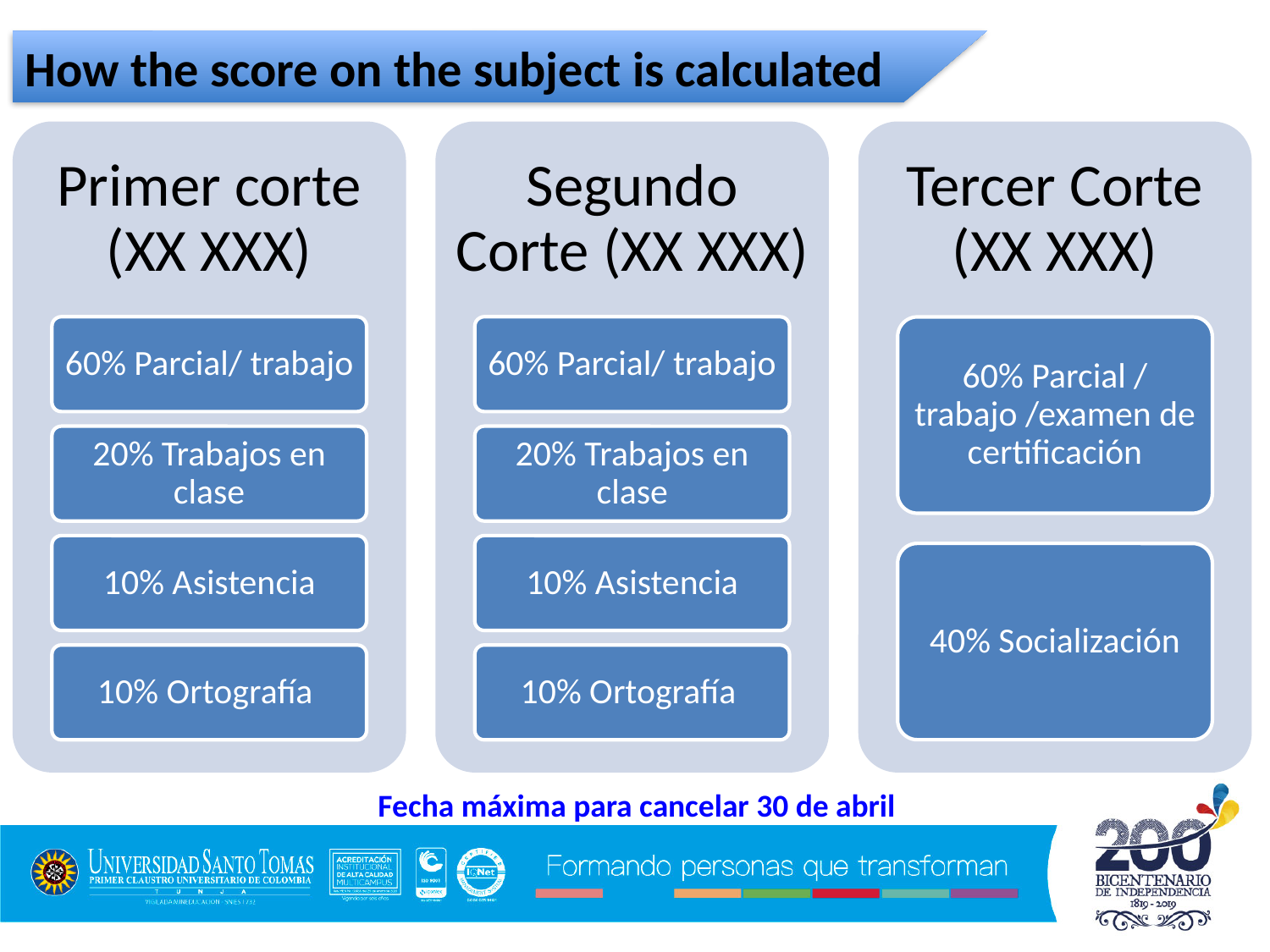

How the score on the subject is calculated

Primer corte (XX XXX)

Segundo Corte (XX XXX)

Tercer Corte (XX XXX)

60% Parcial/ trabajo
60% Parcial/ trabajo
60% Parcial / trabajo /examen de certificación

20% Trabajos en clase
20% Trabajos en clase

10% Asistencia
10% Asistencia

40% Socialización

10% Ortografía
10% Ortografía
Fecha máxima para cancelar 30 de abril